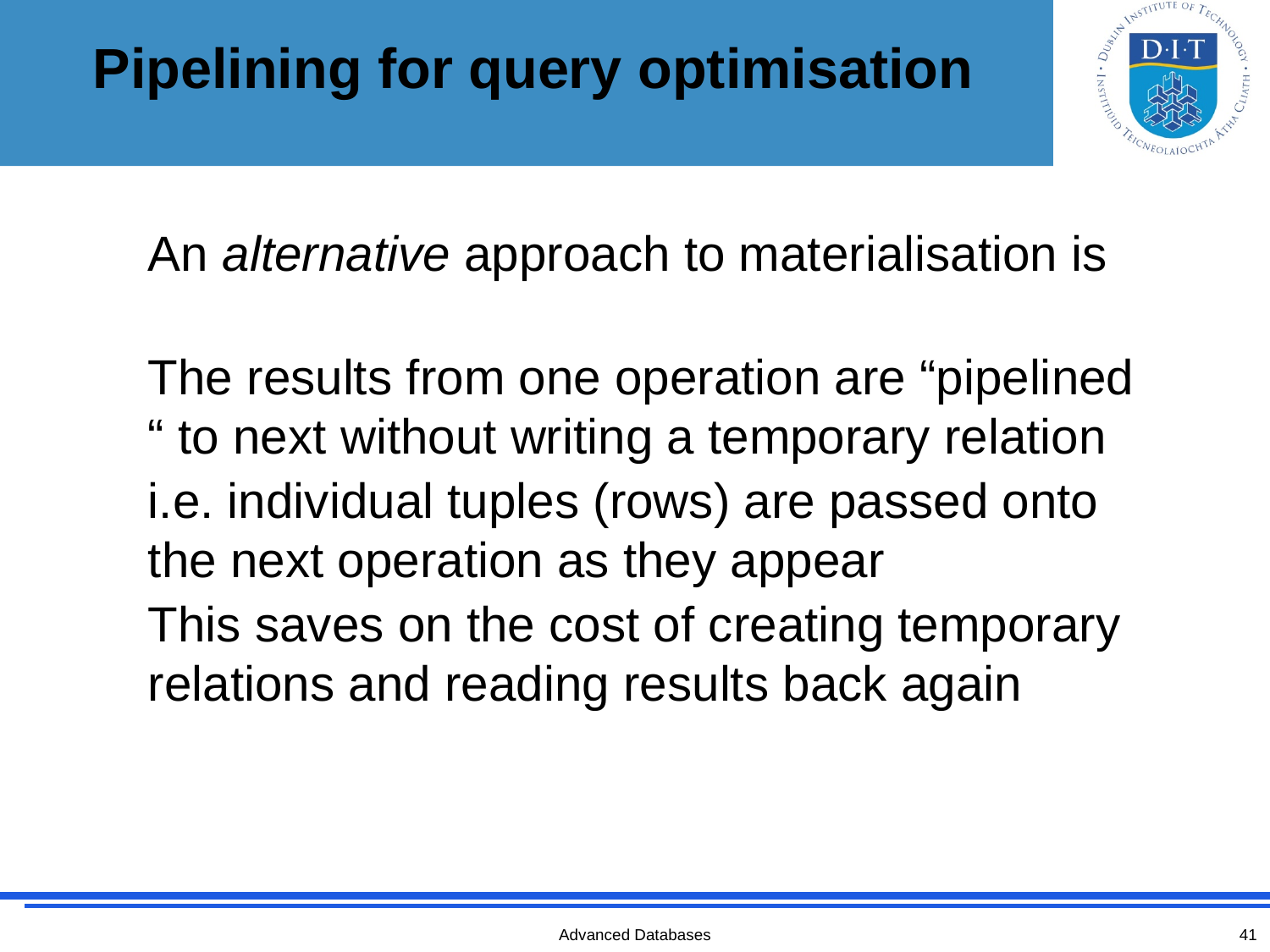

Pipelining for query optimisation
An alternative approach to materialisation is pipelining
The results from one operation are “pipelined “ to next without writing a temporary relation
i.e. individual tuples (rows) are passed onto the next operation as they appear
This saves on the cost of creating temporary relations and reading results back again

Advanced Databases
41